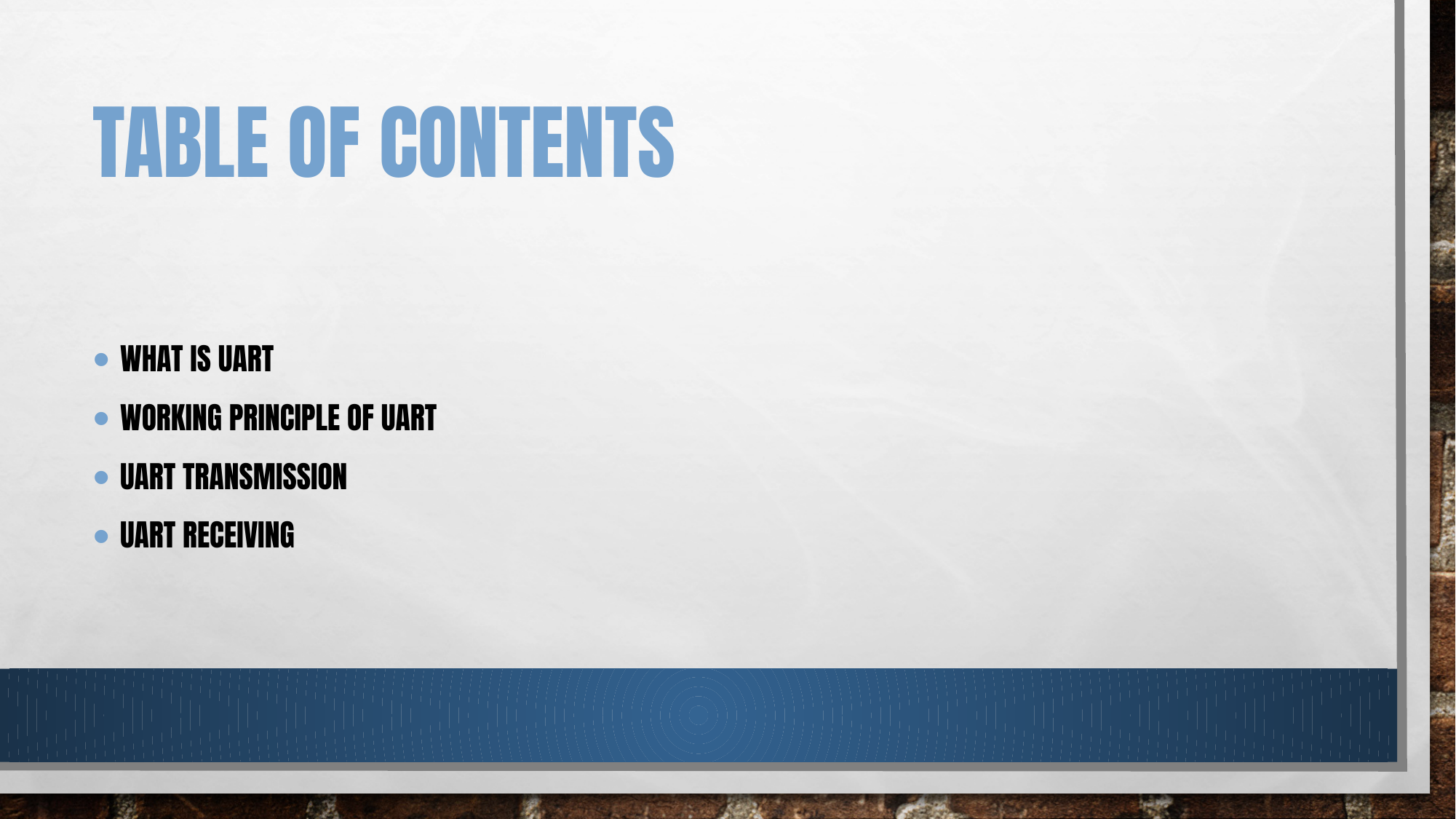

# Table of contents
What is UART
Working principle of uart
Uart transmission
Uart receiving